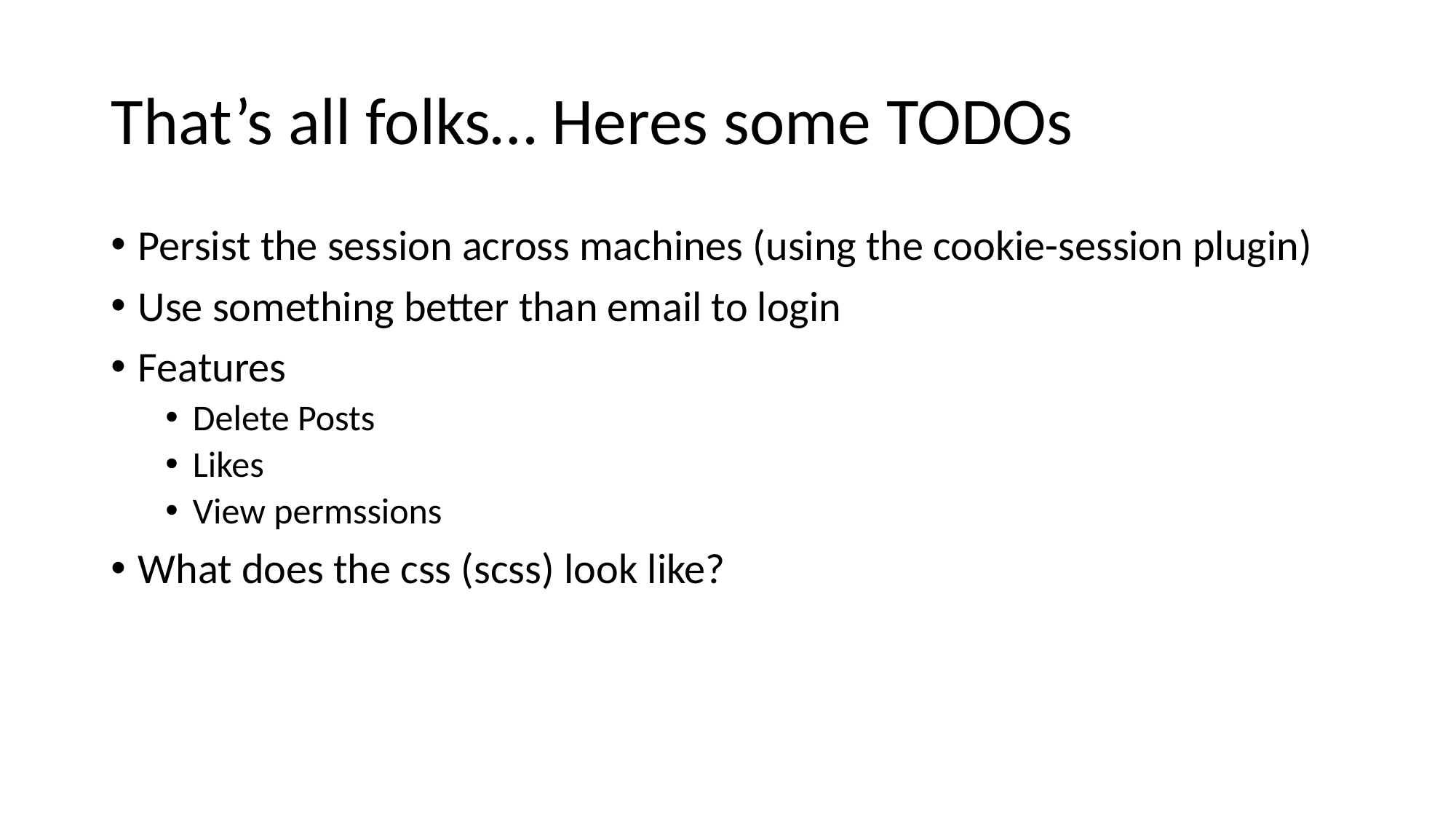

# That’s all folks… Heres some TODOs
Persist the session across machines (using the cookie-session plugin)
Use something better than email to login
Features
Delete Posts
Likes
View permssions
What does the css (scss) look like?